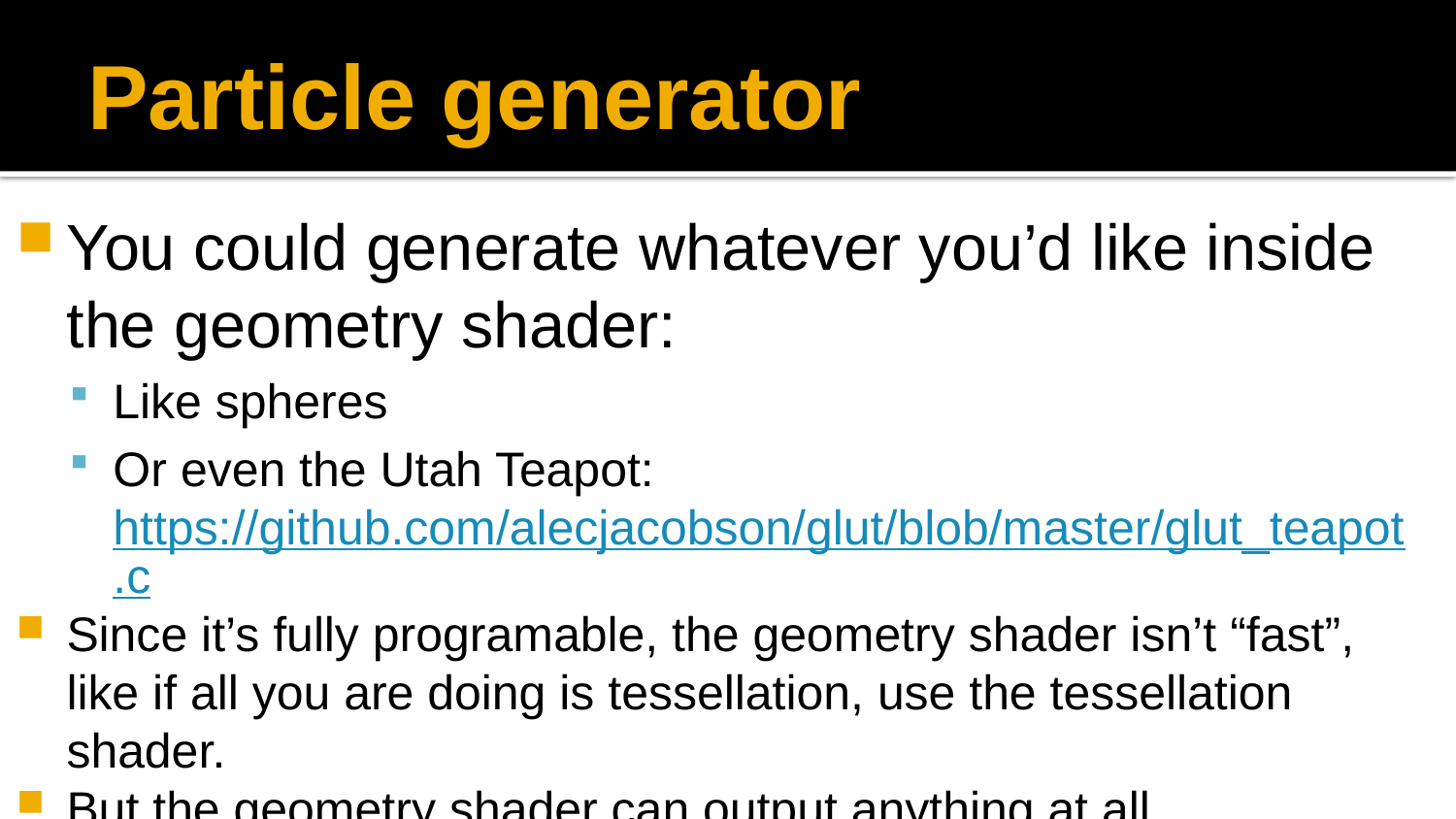

# Particle generator
You could generate whatever you’d like inside the geometry shader:
Like spheres
Or even the Utah Teapot: https://github.com/alecjacobson/glut/blob/master/glut_teapot.c
Since it’s fully programable, the geometry shader isn’t “fast”, like if all you are doing is tessellation, use the tessellation shader.
But the geometry shader can output anything at all.